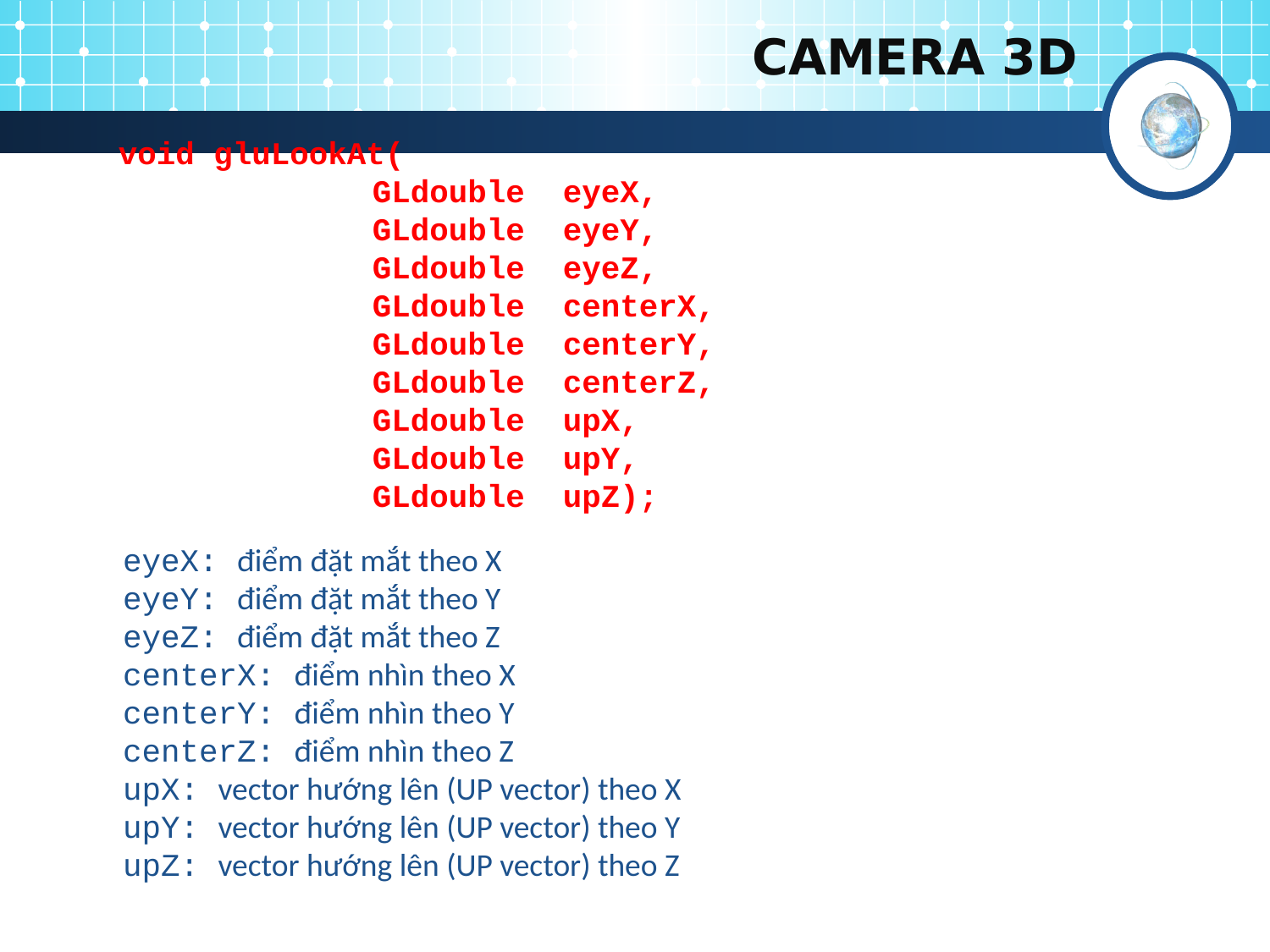

# CAMERA 3D
void gluLookAt(
		GLdouble  eyeX,
		GLdouble  eyeY,
		GLdouble  eyeZ,
		GLdouble  centerX,
		GLdouble  centerY,
		GLdouble  centerZ,
		GLdouble  upX,
		GLdouble  upY,
		GLdouble  upZ);
eyeX: điểm đặt mắt theo X
eyeY: điểm đặt mắt theo Y
eyeZ: điểm đặt mắt theo Z
centerX: điểm nhìn theo X
centerY: điểm nhìn theo Y
centerZ: điểm nhìn theo Z
upX: vector hướng lên (UP vector) theo X
upY: vector hướng lên (UP vector) theo Y
upZ: vector hướng lên (UP vector) theo Z